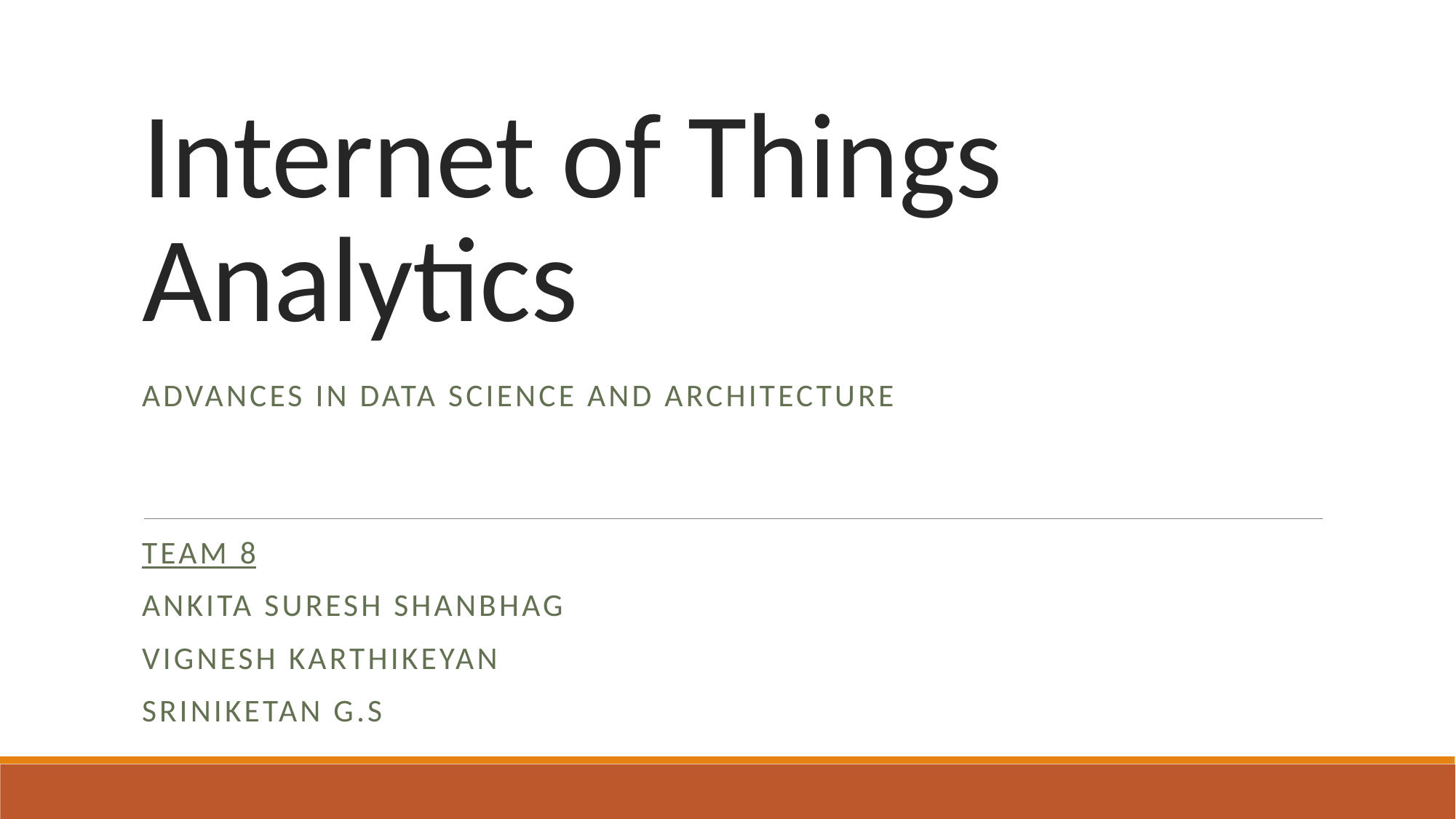

# Internet of Things Analytics
Advances in Data Science and Architecture

Team 8
Ankita Suresh Shanbhag
Vignesh Karthikeyan
Sriniketan G.S